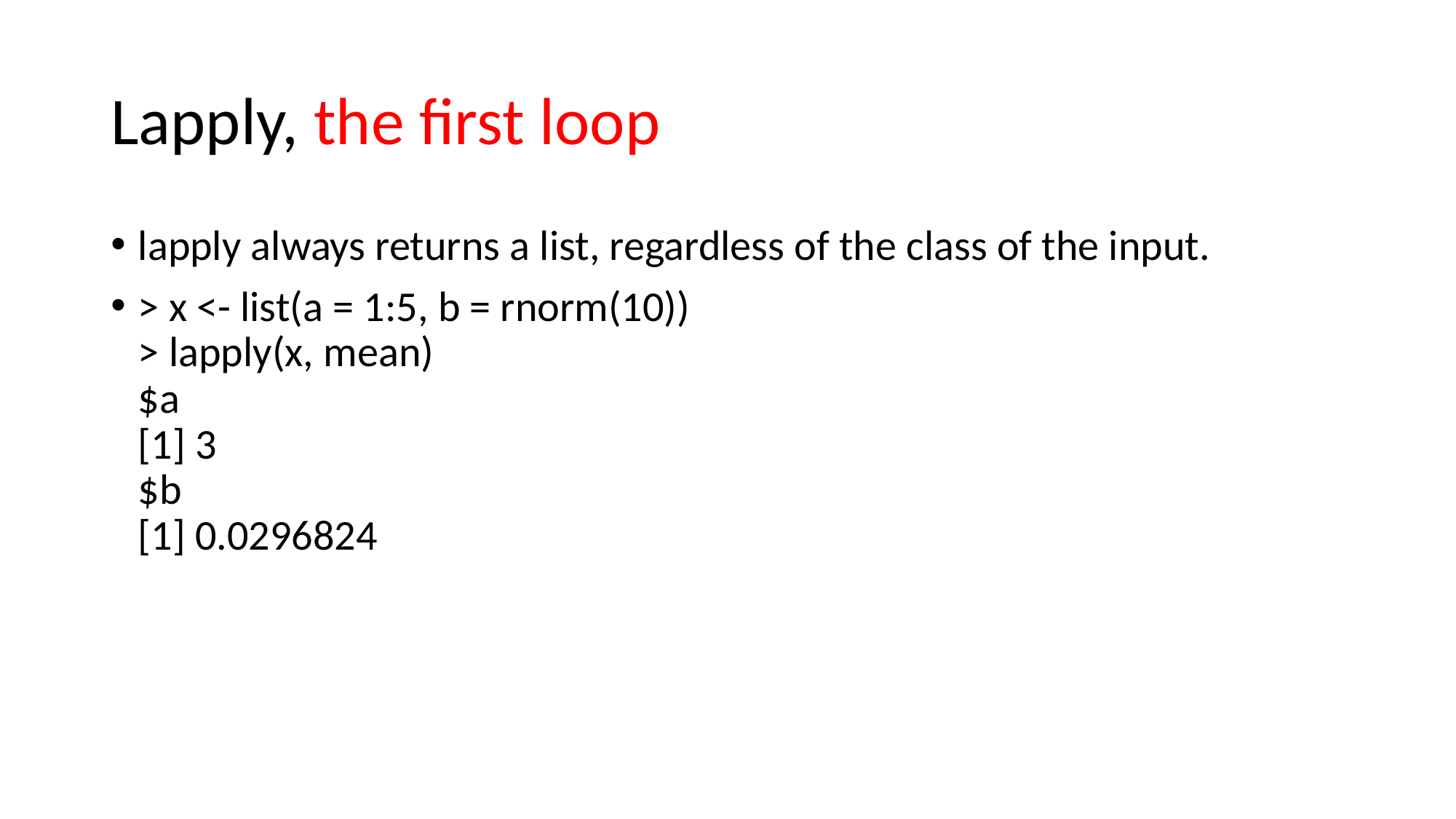

# Lapply, the first loop
lapply always returns a list, regardless of the class of the input.
> x <- list(a = 1:5, b = rnorm(10))
> lapply(x, mean)
$a
[1] 3
$b
[1] 0.0296824